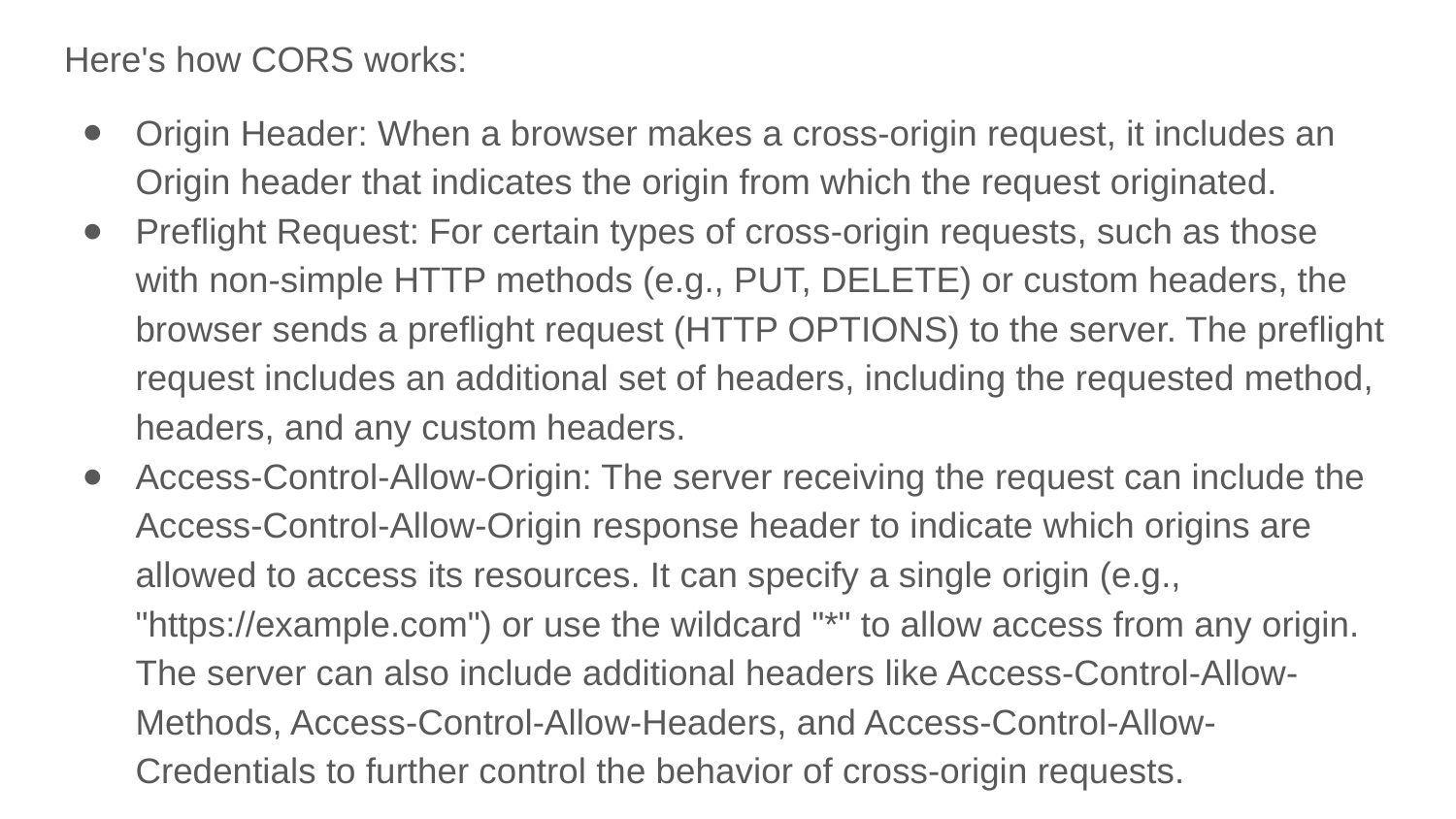

Here's how CORS works:
Origin Header: When a browser makes a cross-origin request, it includes an Origin header that indicates the origin from which the request originated.
Preflight Request: For certain types of cross-origin requests, such as those with non-simple HTTP methods (e.g., PUT, DELETE) or custom headers, the browser sends a preflight request (HTTP OPTIONS) to the server. The preflight request includes an additional set of headers, including the requested method, headers, and any custom headers.
Access-Control-Allow-Origin: The server receiving the request can include the Access-Control-Allow-Origin response header to indicate which origins are allowed to access its resources. It can specify a single origin (e.g., "https://example.com") or use the wildcard "*" to allow access from any origin. The server can also include additional headers like Access-Control-Allow-Methods, Access-Control-Allow-Headers, and Access-Control-Allow-Credentials to further control the behavior of cross-origin requests.